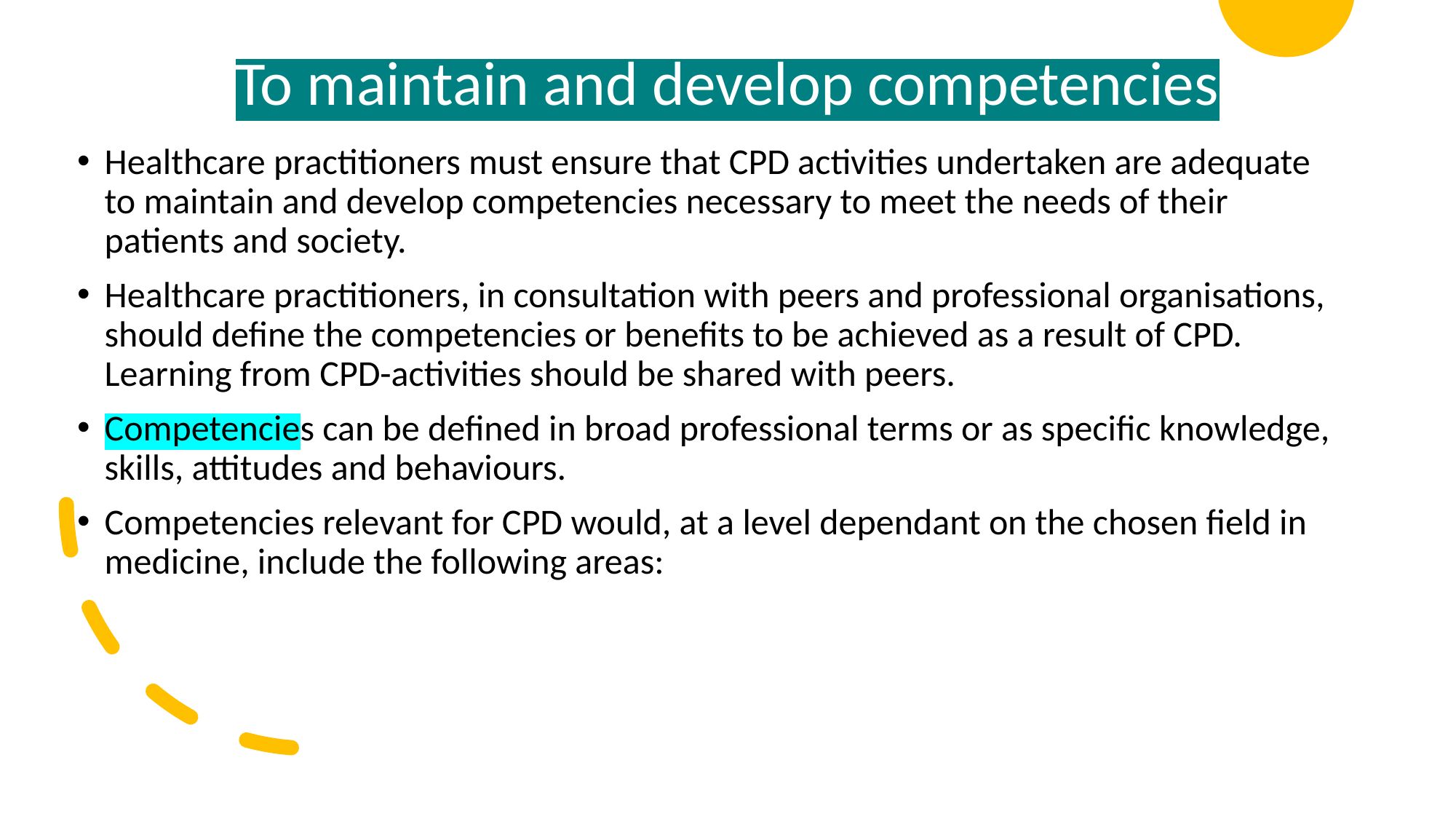

# To maintain and develop competencies
Healthcare practitioners must ensure that CPD activities undertaken are adequate to maintain and develop competencies necessary to meet the needs of their patients and society.
Healthcare practitioners, in consultation with peers and professional organisations, should define the competencies or benefits to be achieved as a result of CPD. Learning from CPD-activities should be shared with peers.
Competencies can be defined in broad professional terms or as specific knowledge, skills, attitudes and behaviours.
Competencies relevant for CPD would, at a level dependant on the chosen field in medicine, include the following areas:

Created by Tayo Alebiosu